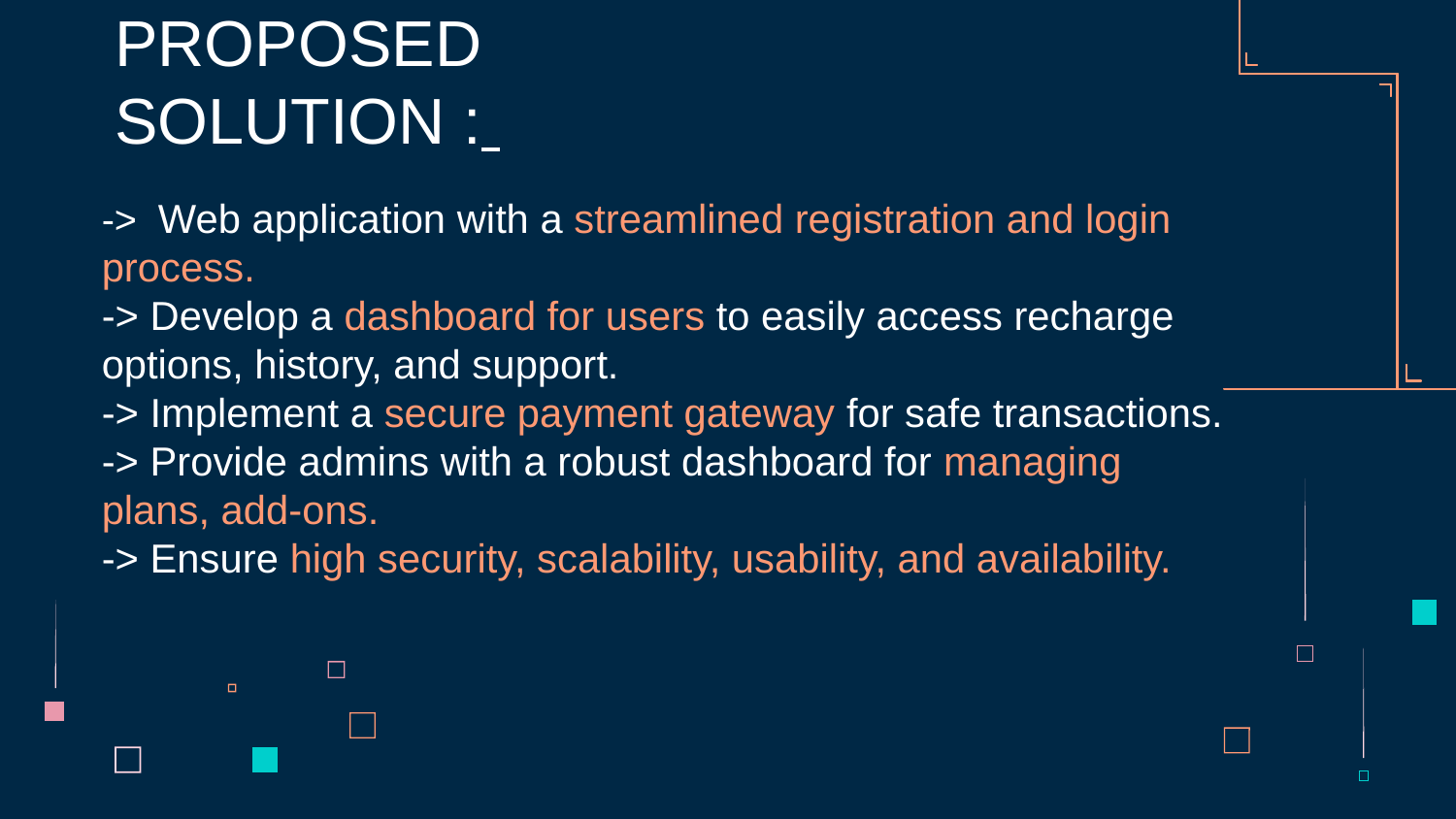

# PROPOSED SOLUTION :
->  Web application with a streamlined registration and login process.
-> Develop a dashboard for users to easily access recharge options, history, and support.
-> Implement a secure payment gateway for safe transactions.
-> Provide admins with a robust dashboard for managing plans, add-ons.
-> Ensure high security, scalability, usability, and availability.